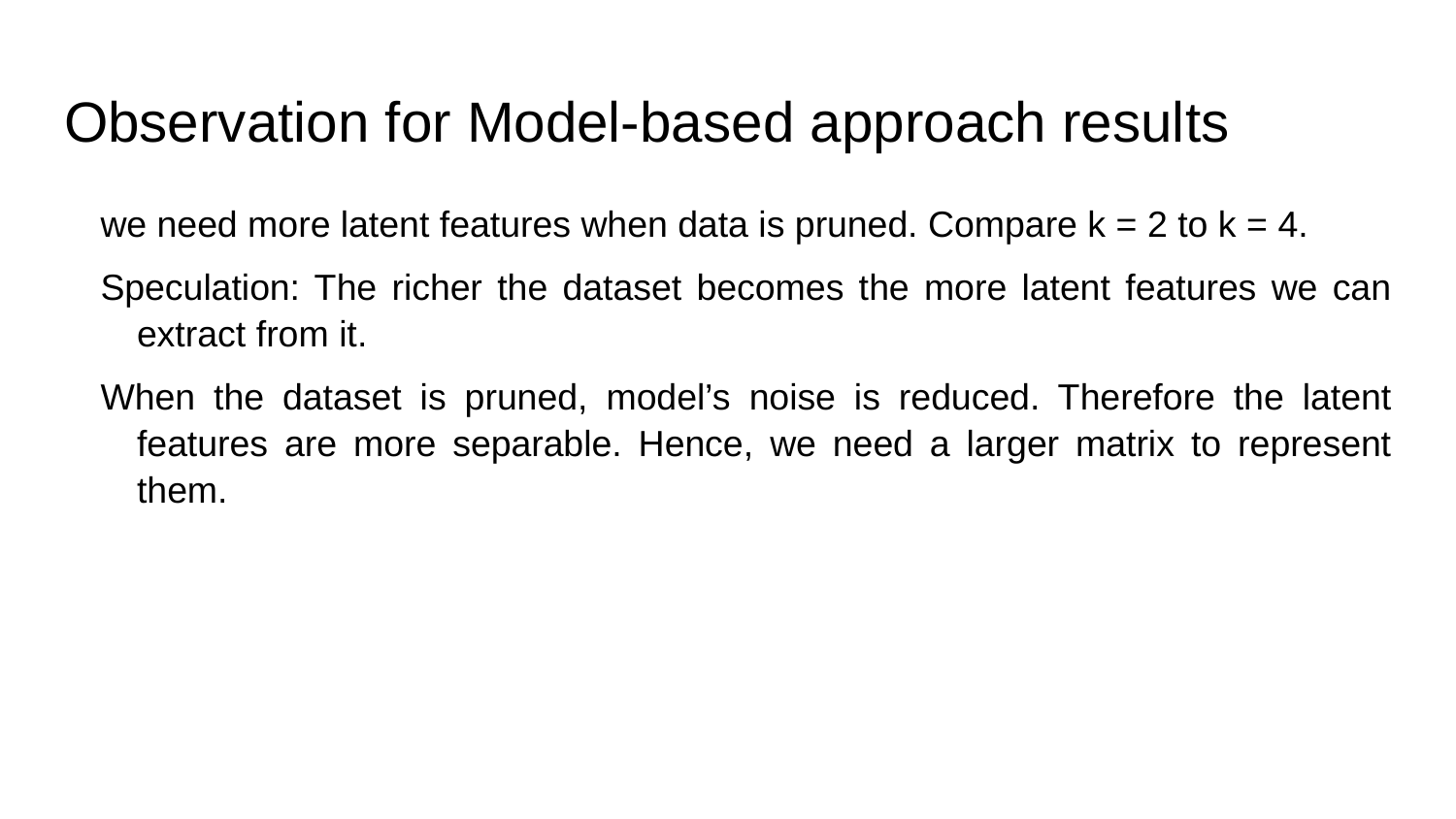

# Observation for Model-based approach results
we need more latent features when data is pruned. Compare k = 2 to k = 4.
Speculation: The richer the dataset becomes the more latent features we can extract from it.
When the dataset is pruned, model’s noise is reduced. Therefore the latent features are more separable. Hence, we need a larger matrix to represent them.